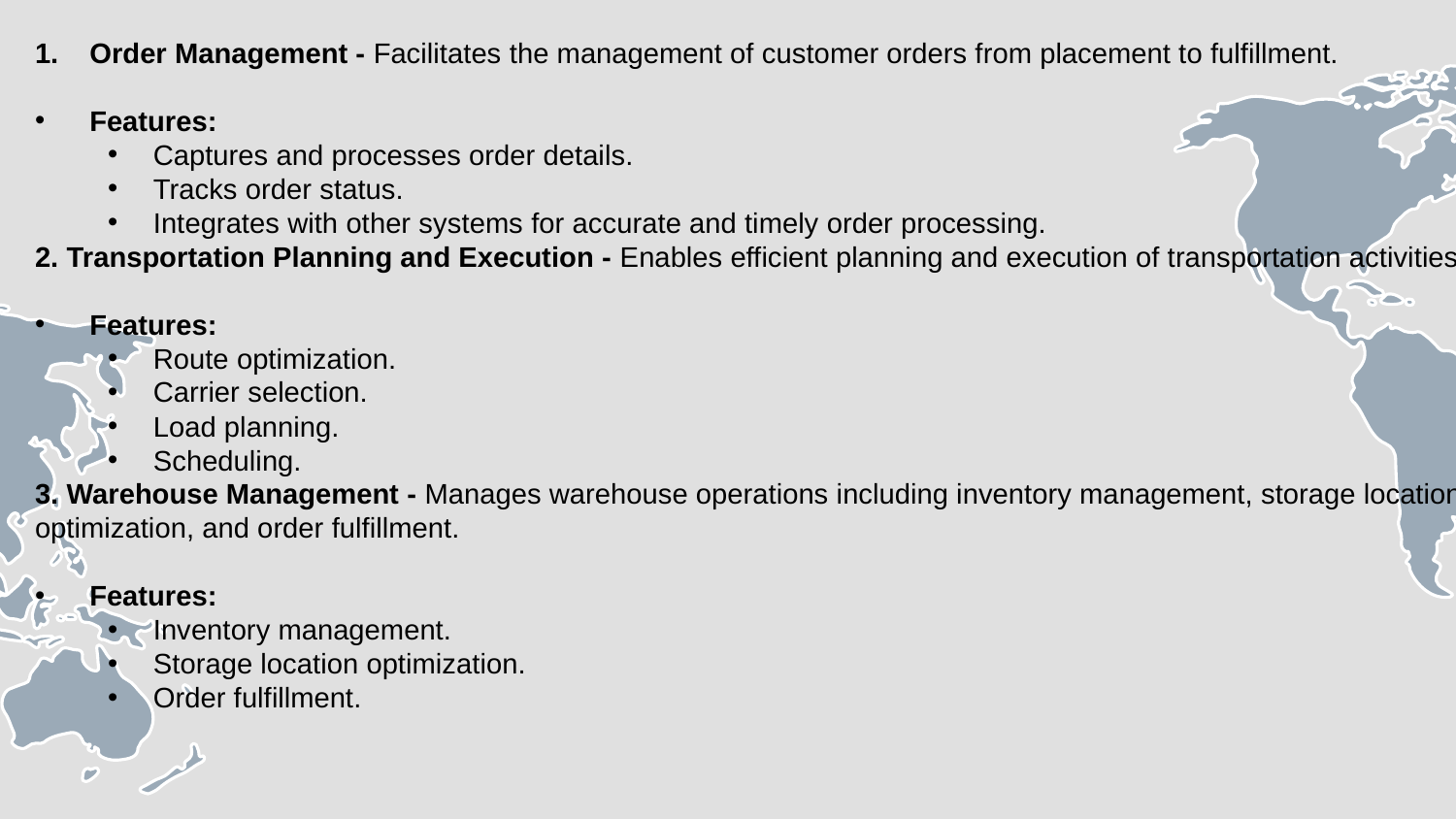

Order Management - Facilitates the management of customer orders from placement to fulfillment.

Features:
Captures and processes order details.
Tracks order status.
Integrates with other systems for accurate and timely order processing.
2. Transportation Planning and Execution - Enables efficient planning and execution of transportation activities.

Features:
Route optimization.
Carrier selection.
Load planning.
Scheduling.
3. Warehouse Management - Manages warehouse operations including inventory management, storage location optimization, and order fulfillment.

Features:
Inventory management.
Storage location optimization.
Order fulfillment.